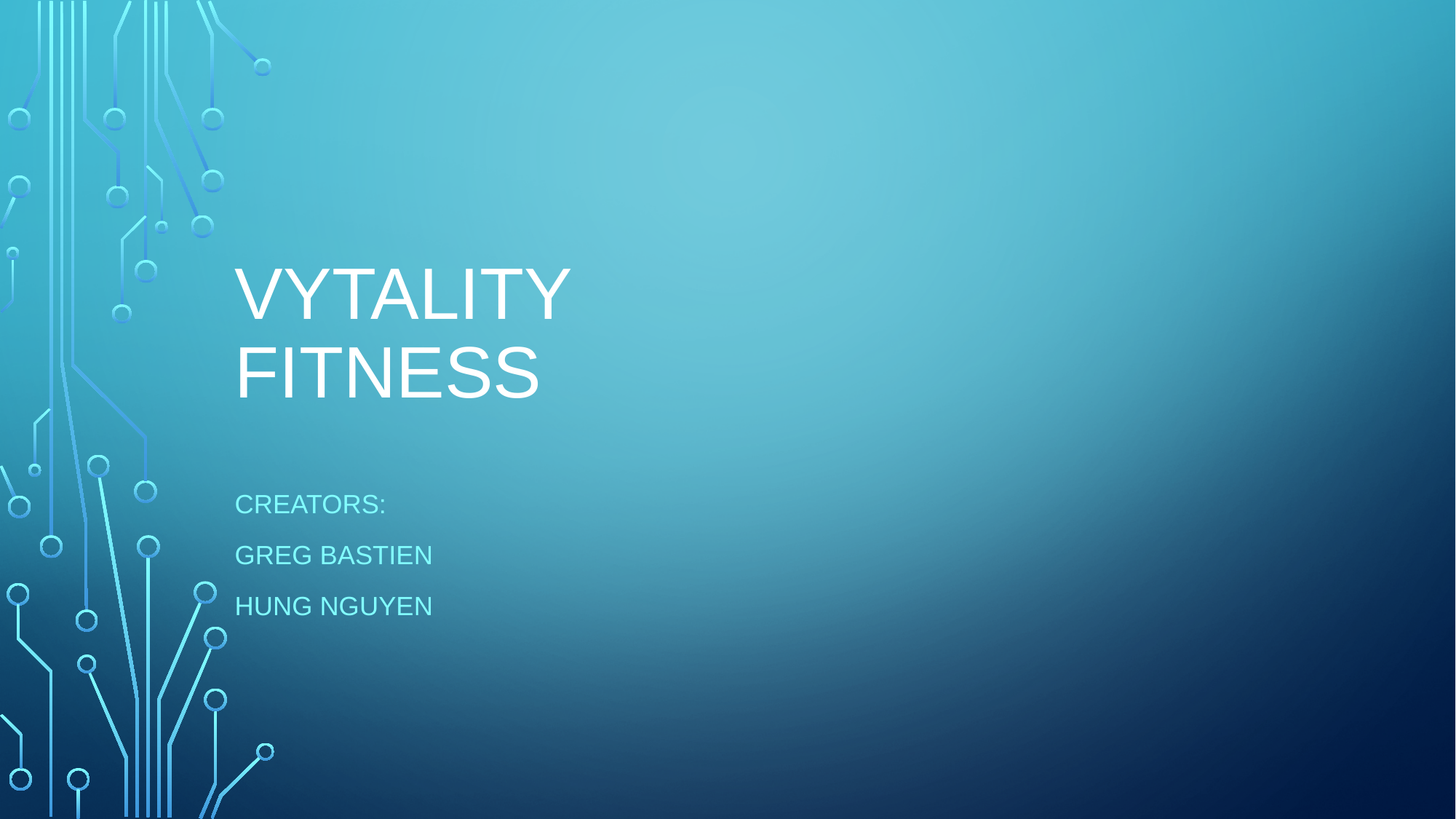

# vytality fitness

Creators:
Greg Bastien
Hung Nguyen